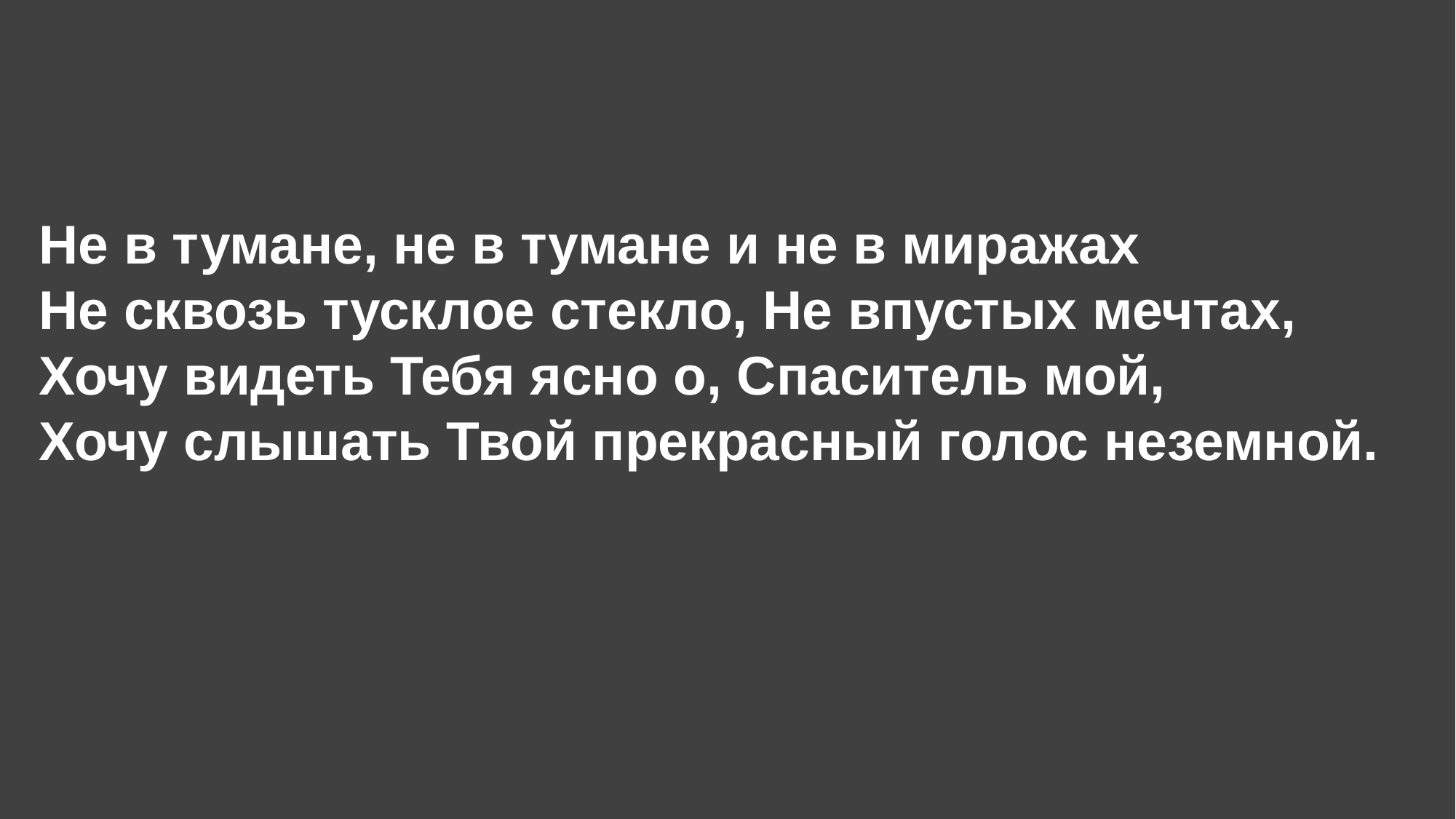

# Не в тумане, не в тумане и не в миражах Не сквозь тусклое стекло, Не впустых мечтах, Хочу видеть Тебя ясно о, Спаситель мой, Хочу слышать Твой прекрасный голос неземной.